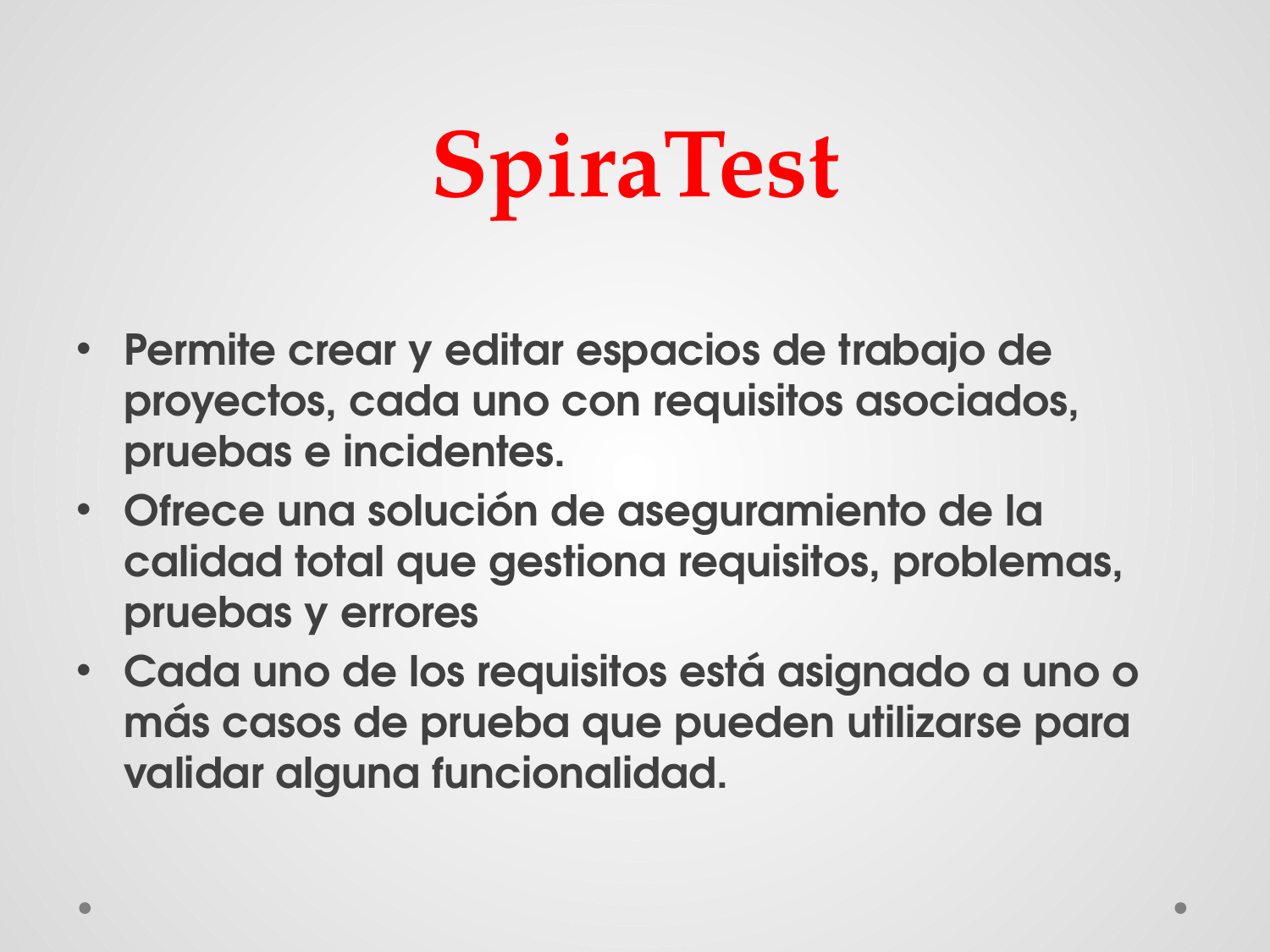

# SpiraTest
Permite crear y editar espacios de trabajo de proyectos, cada uno con requisitos asociados, pruebas e incidentes.
Ofrece una solución de aseguramiento de la calidad total que gestiona requisitos, problemas, pruebas y errores
Cada uno de los requisitos está asignado a uno o más casos de prueba que pueden utilizarse para validar alguna funcionalidad.